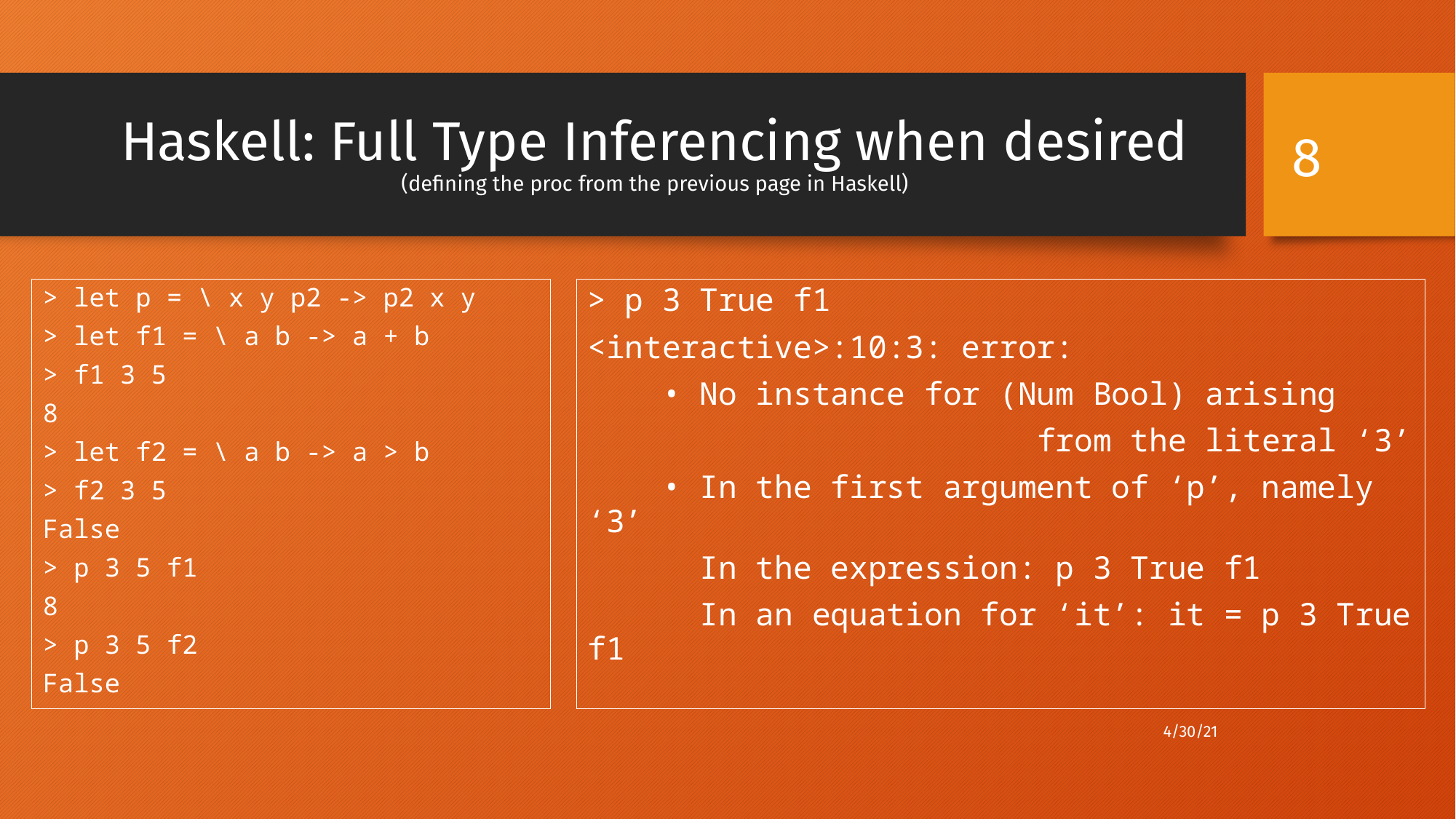

8
# Haskell: Full Type Inferencing when desired (defining the proc from the previous page in Haskell)
> let p = \ x y p2 -> p2 x y
> let f1 = \ a b -> a + b
> f1 3 5
8
> let f2 = \ a b -> a > b
> f2 3 5
False
> p 3 5 f1
8
> p 3 5 f2
False
> p 3 True f1
<interactive>:10:3: error:
    • No instance for (Num Bool) arising
                        from the literal ‘3’
    • In the first argument of ‘p’, namely ‘3’
      In the expression: p 3 True f1
      In an equation for ‘it’: it = p 3 True f1

4/30/21